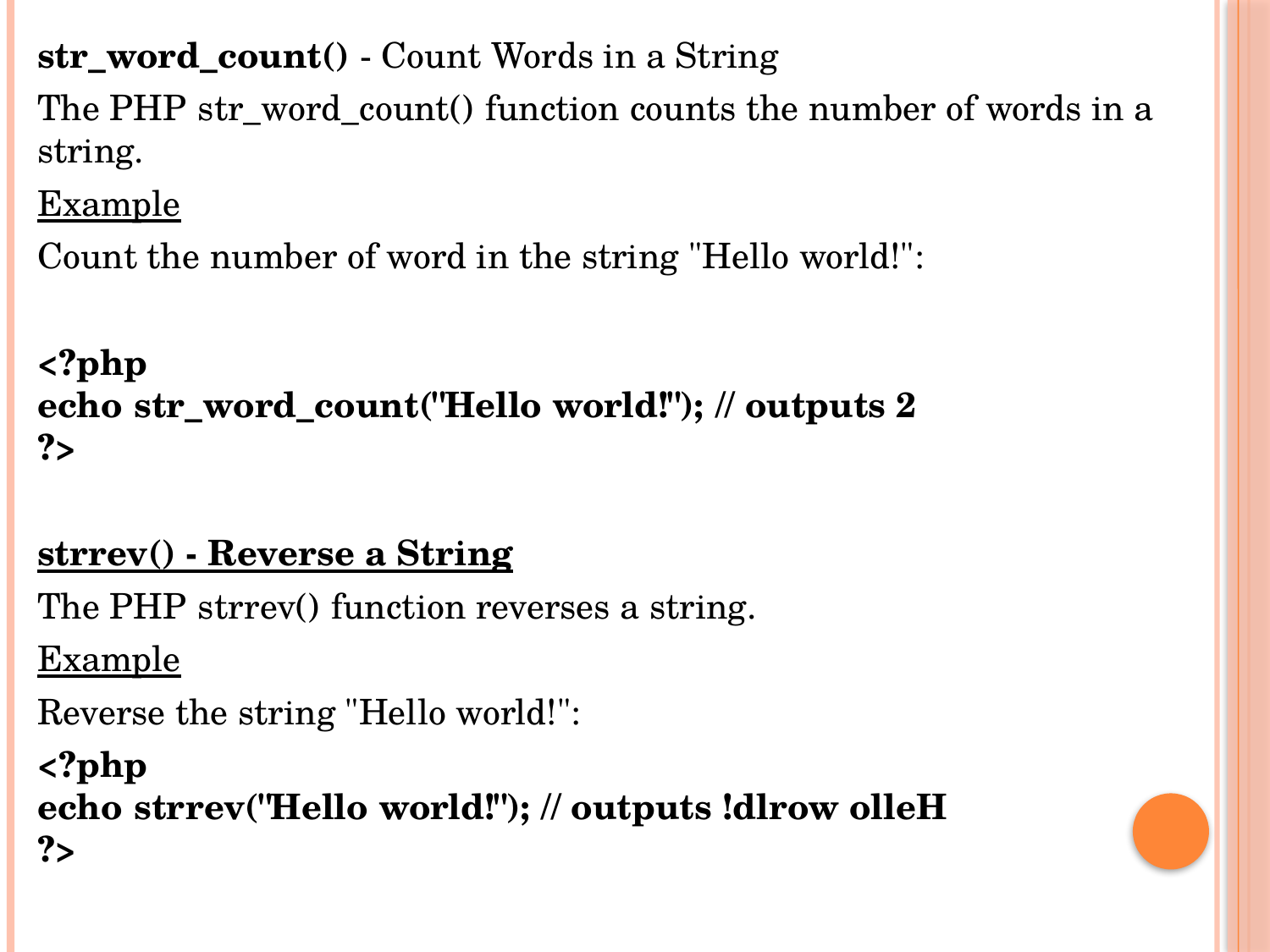

str_word_count() - Count Words in a String
The PHP str_word_count() function counts the number of words in a string.
Example
Count the number of word in the string "Hello world!":

<?php
echo str_word_count("Hello world!"); // outputs 2
?>

strrev() - Reverse a String
The PHP strrev() function reverses a string.
Example
Reverse the string "Hello world!":
<?php
echo strrev("Hello world!"); // outputs !dlrow olleH
?>